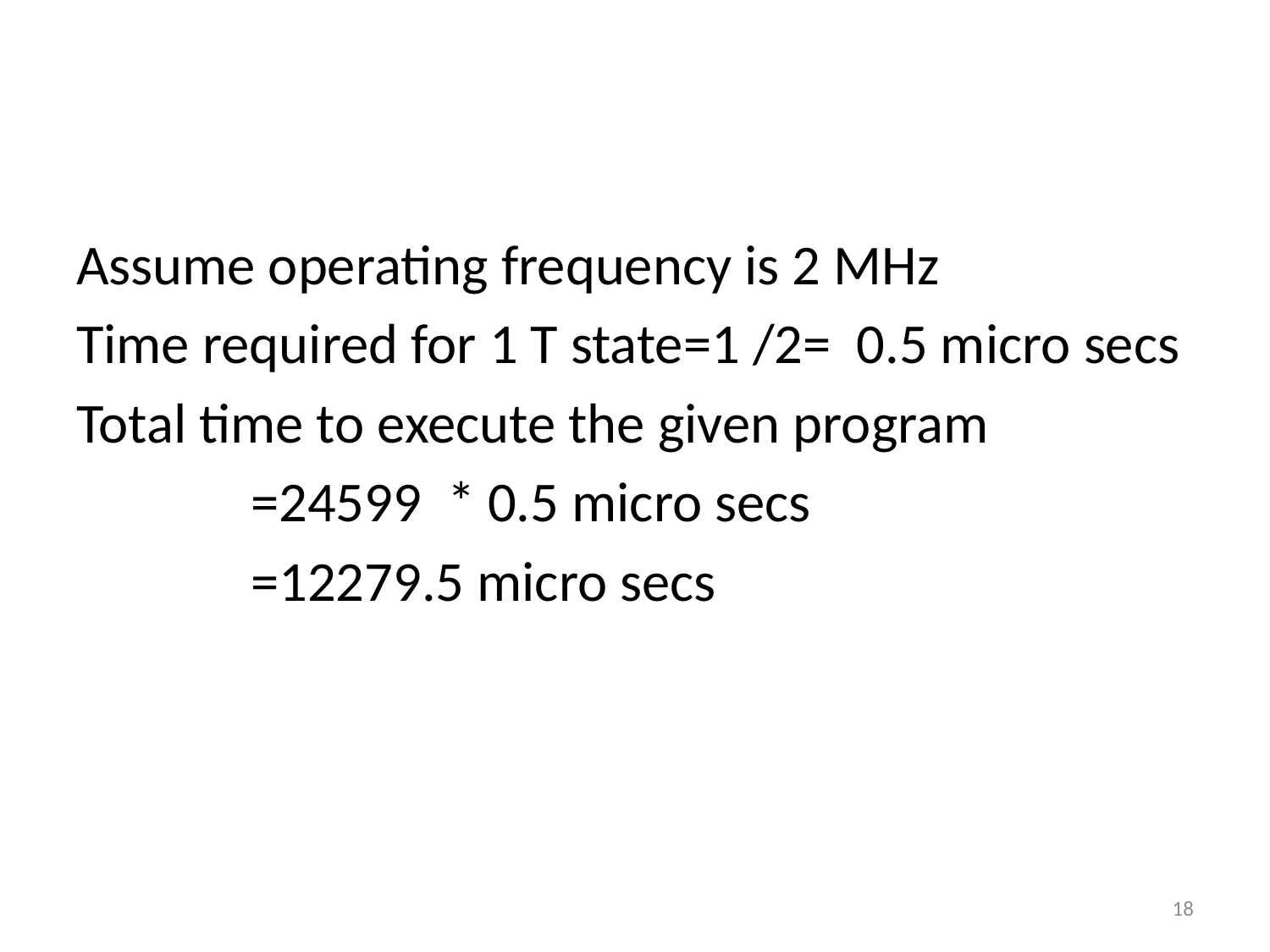

#
Assume operating frequency is 2 MHz
Time required for 1 T state=1 /2=  0.5 micro secs
Total time to execute the given program
		=24599  * 0.5 micro secs
  		=12279.5 micro secs
18